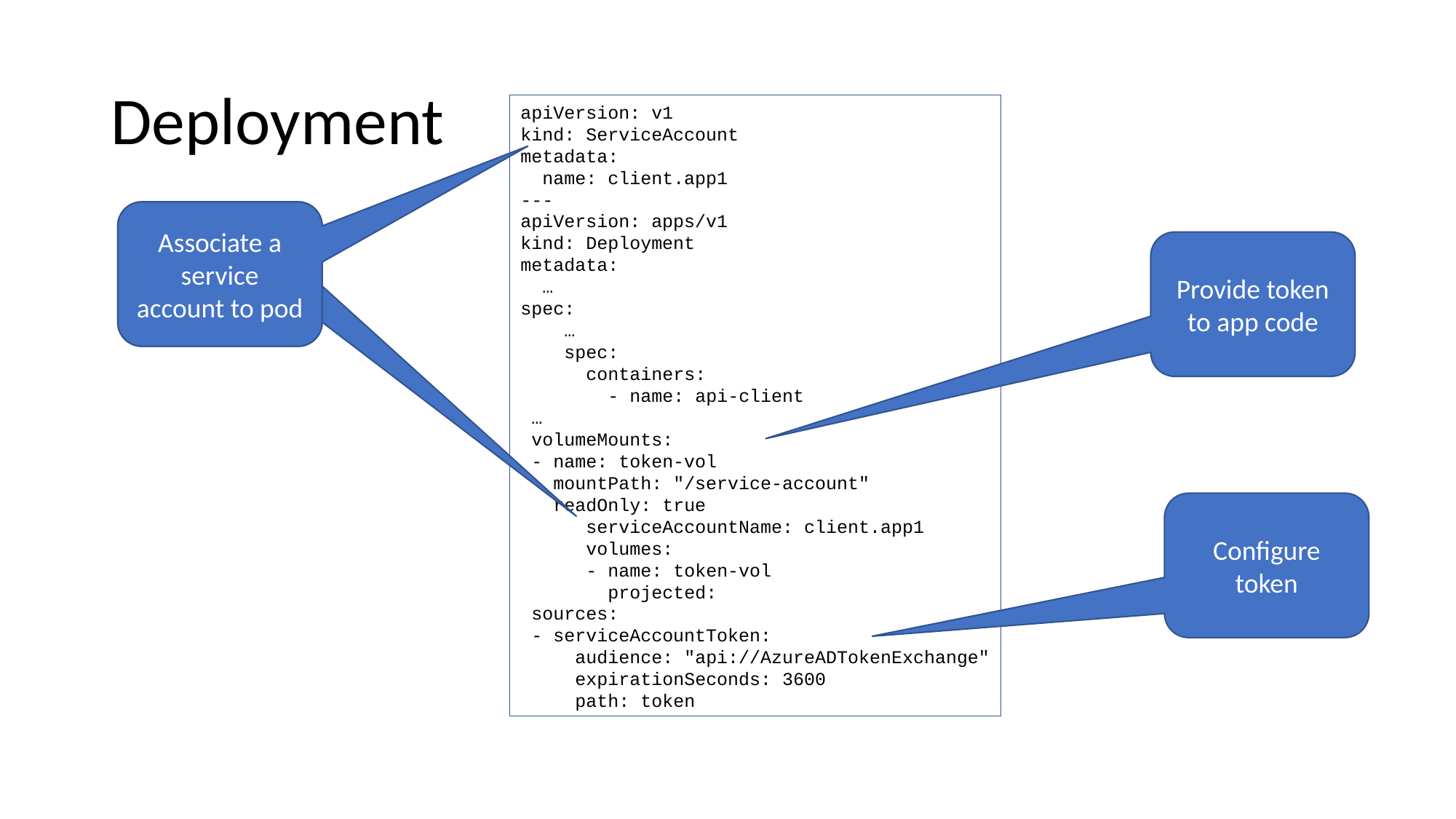

# Deployment
apiVersion: v1
kind: ServiceAccount
metadata:
  name: client.app1
---
apiVersion: apps/v1
kind: Deployment
metadata:
  …
spec:
    …
    spec:
      containers:
        - name: api-client
 …
 volumeMounts:
 - name: token-vol
   mountPath: "/service-account"
   readOnly: true
      serviceAccountName: client.app1
      volumes:
      - name: token-vol
        projected:
 sources:
 - serviceAccountToken:
     audience: "api://AzureADTokenExchange"
     expirationSeconds: 3600
     path: token
Associate a service account to pod
Associate a service account to pod
Provide token to app code
Configure token